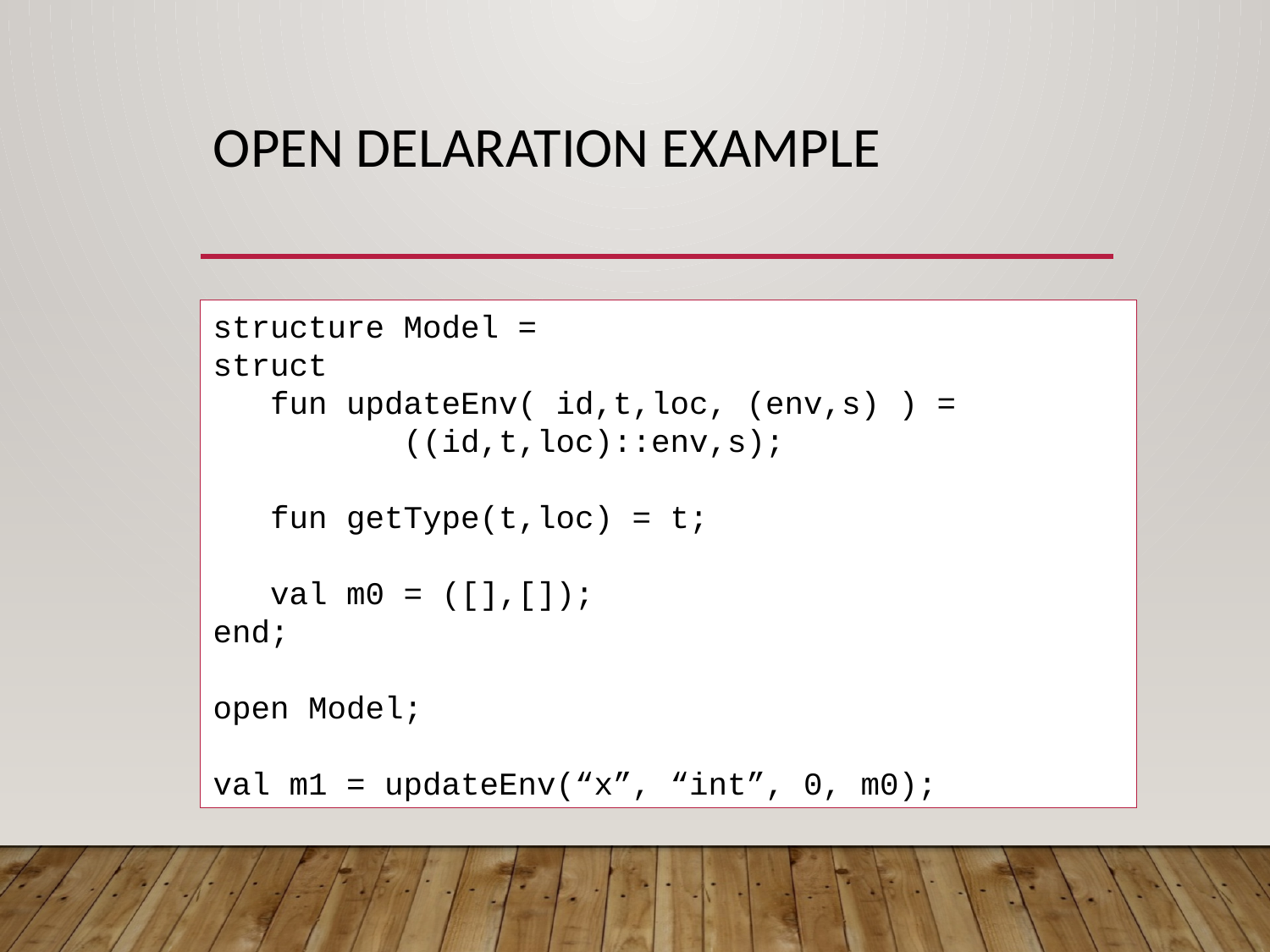

# Open Delaration Example
structure Model =
struct
   fun updateEnv( id,t,loc, (env,s) ) =
          ((id,t,loc)::env,s);

   fun getType(t,loc) = t;

   val m0 = ([],[]);
end;

open Model;

val m1 = updateEnv(“x”, “int”, 0, m0);